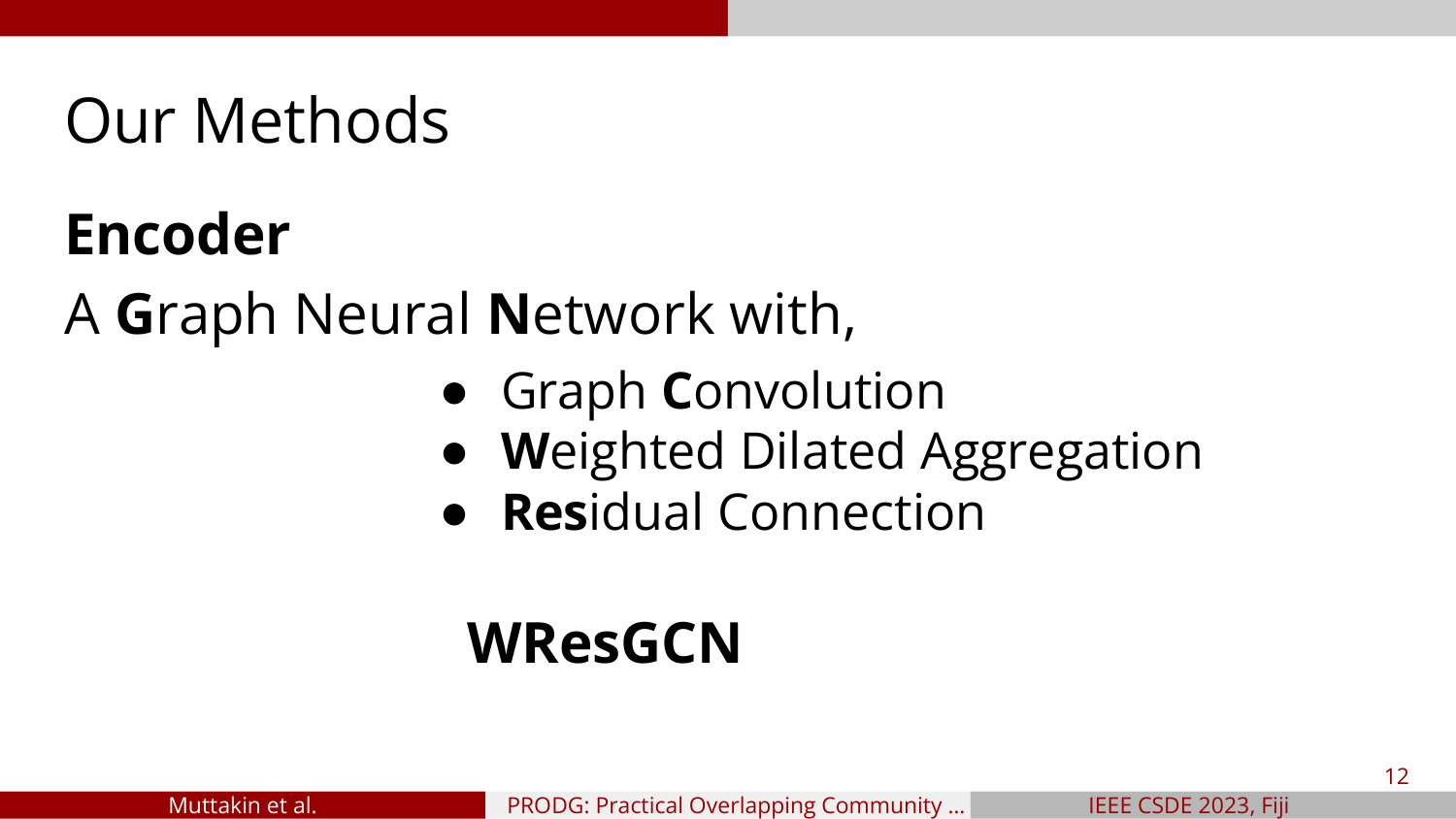

# Our Methods
Encoder
A Graph Neural Network with,
Graph Convolution
Weighted Dilated Aggregation
Residual Connection
WResGCN

12